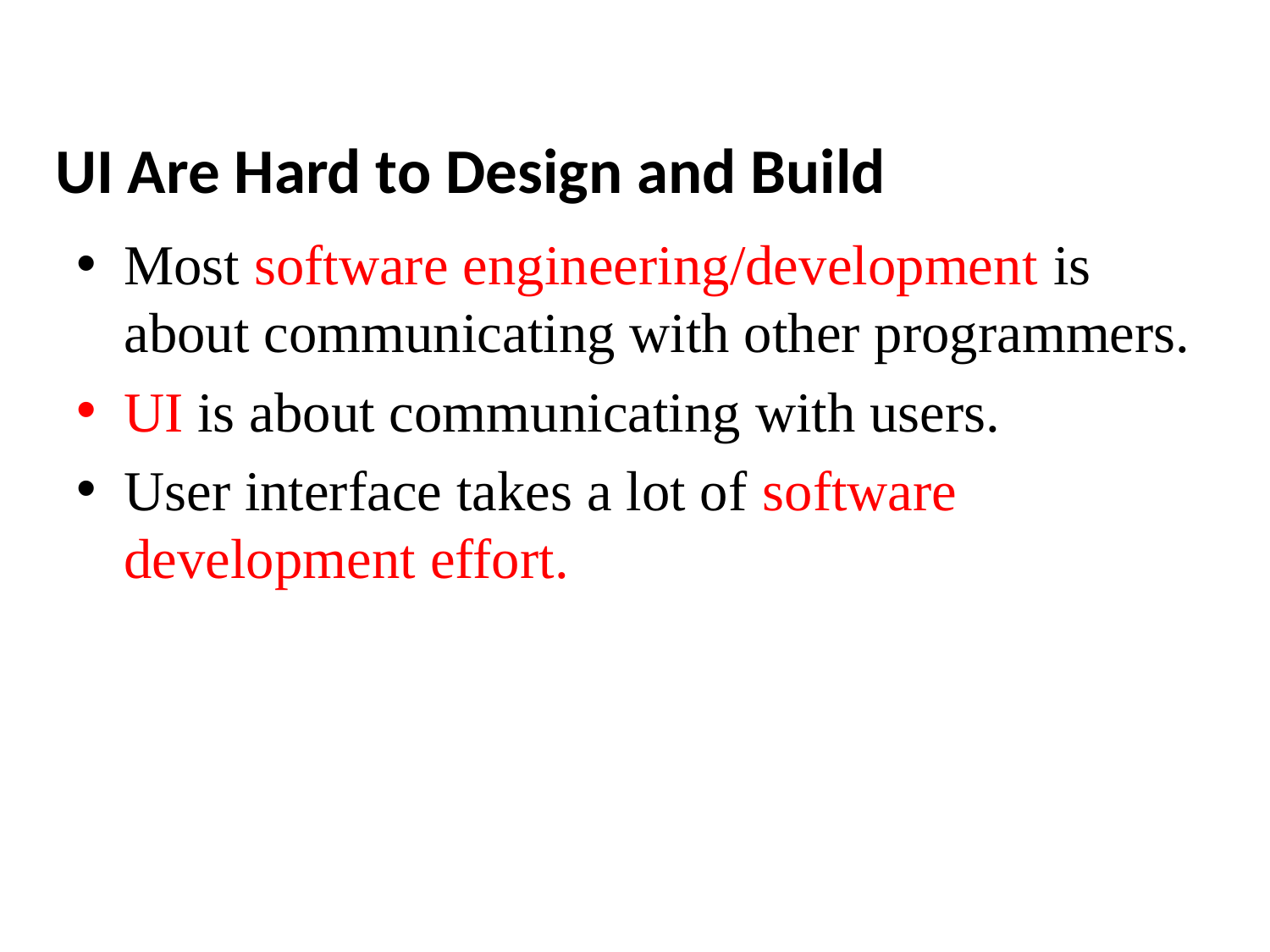

# UI Are Hard to Design and Build
Most software engineering/development is about communicating with other programmers.
UI is about communicating with users.
User interface takes a lot of software development effort.